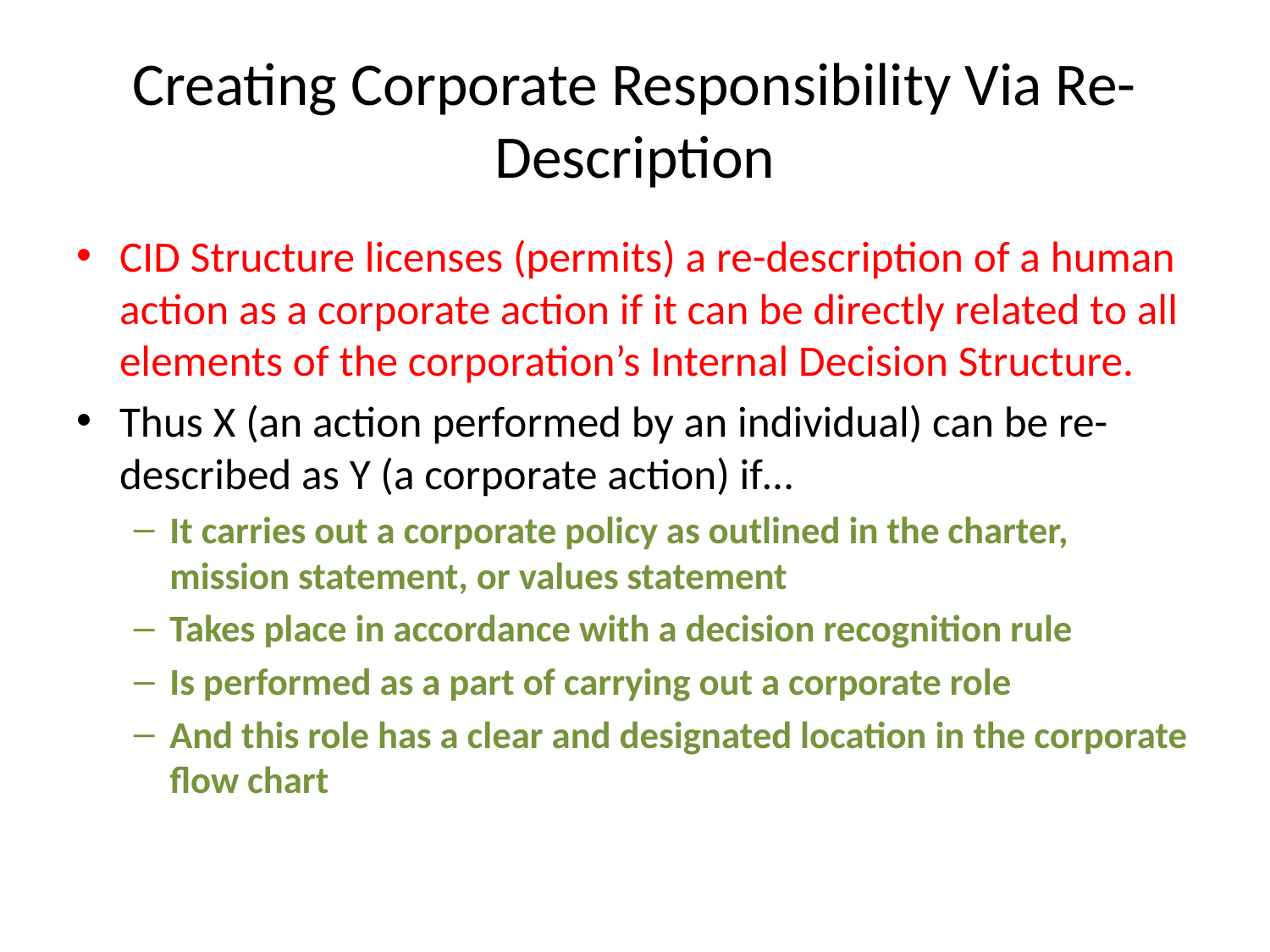

# Creating Corporate Responsibility Via Re-Description
CID Structure licenses (permits) a re-description of a human action as a corporate action if it can be directly related to all elements of the corporation’s Internal Decision Structure.
Thus X (an action performed by an individual) can be re-described as Y (a corporate action) if…
It carries out a corporate policy as outlined in the charter, mission statement, or values statement
Takes place in accordance with a decision recognition rule
Is performed as a part of carrying out a corporate role
And this role has a clear and designated location in the corporate flow chart